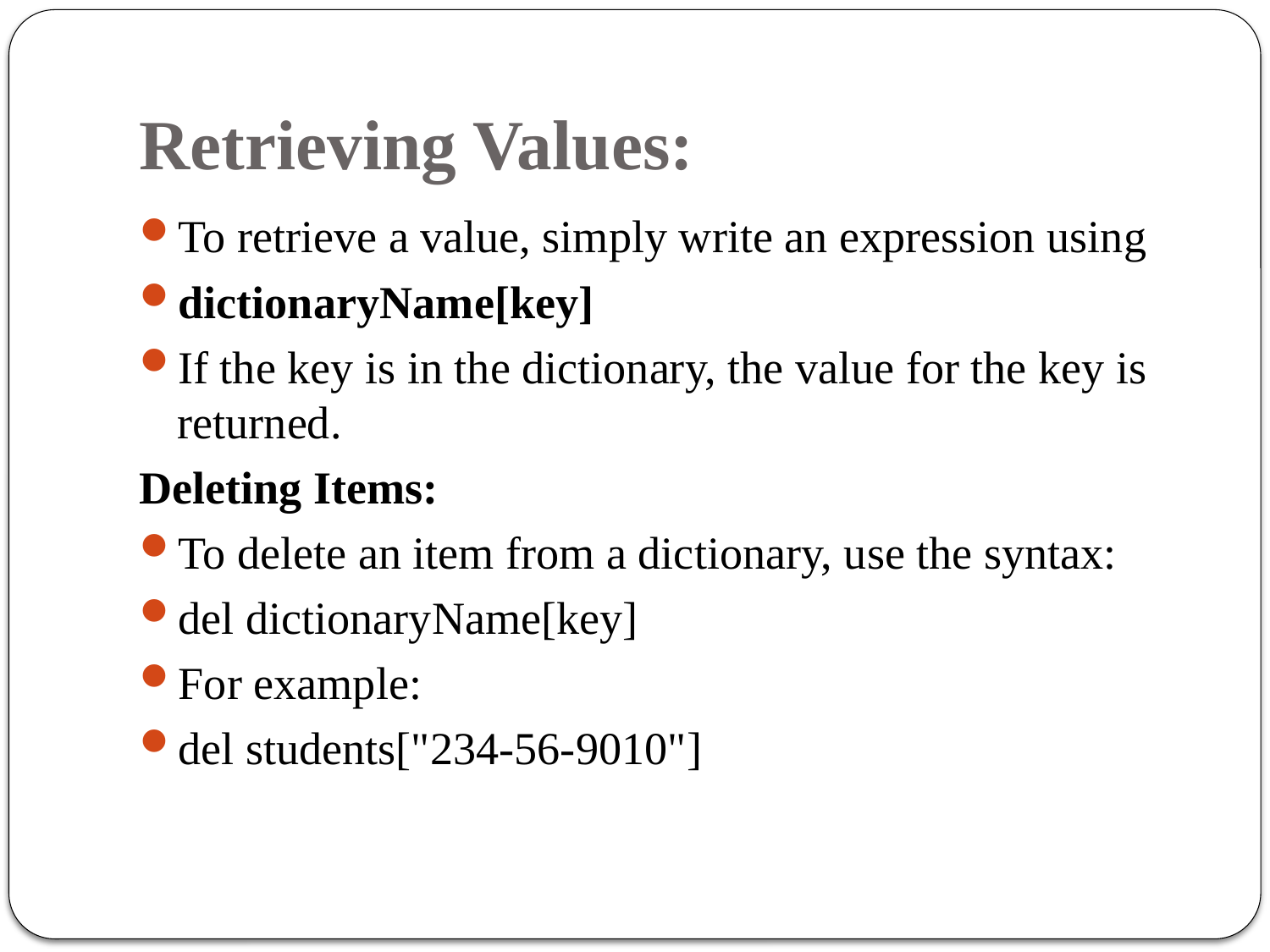

# Retrieving Values:
To retrieve a value, simply write an expression using
dictionaryName[key]
If the key is in the dictionary, the value for the key is returned.
Deleting Items:
To delete an item from a dictionary, use the syntax:
del dictionaryName[key]
For example:
del students["234-56-9010"]